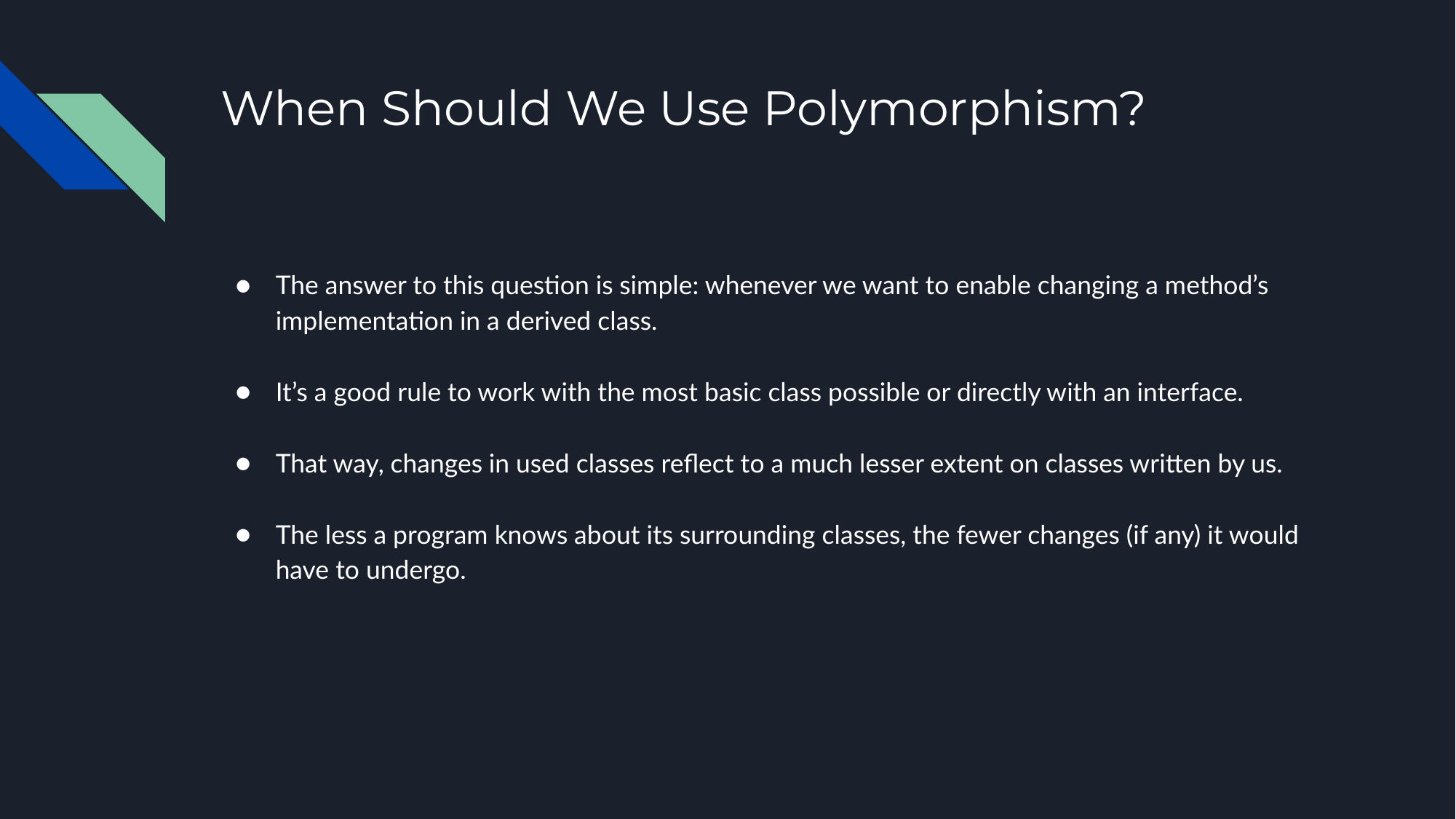

# When Should We Use Polymorphism?
The answer to this question is simple: whenever we want to enable changing a method’s implementation in a derived class.

It’s a good rule to work with the most basic class possible or directly with an interface.

That way, changes in used classes reflect to a much lesser extent on classes written by us.

The less a program knows about its surrounding classes, the fewer changes (if any) it would have to undergo.